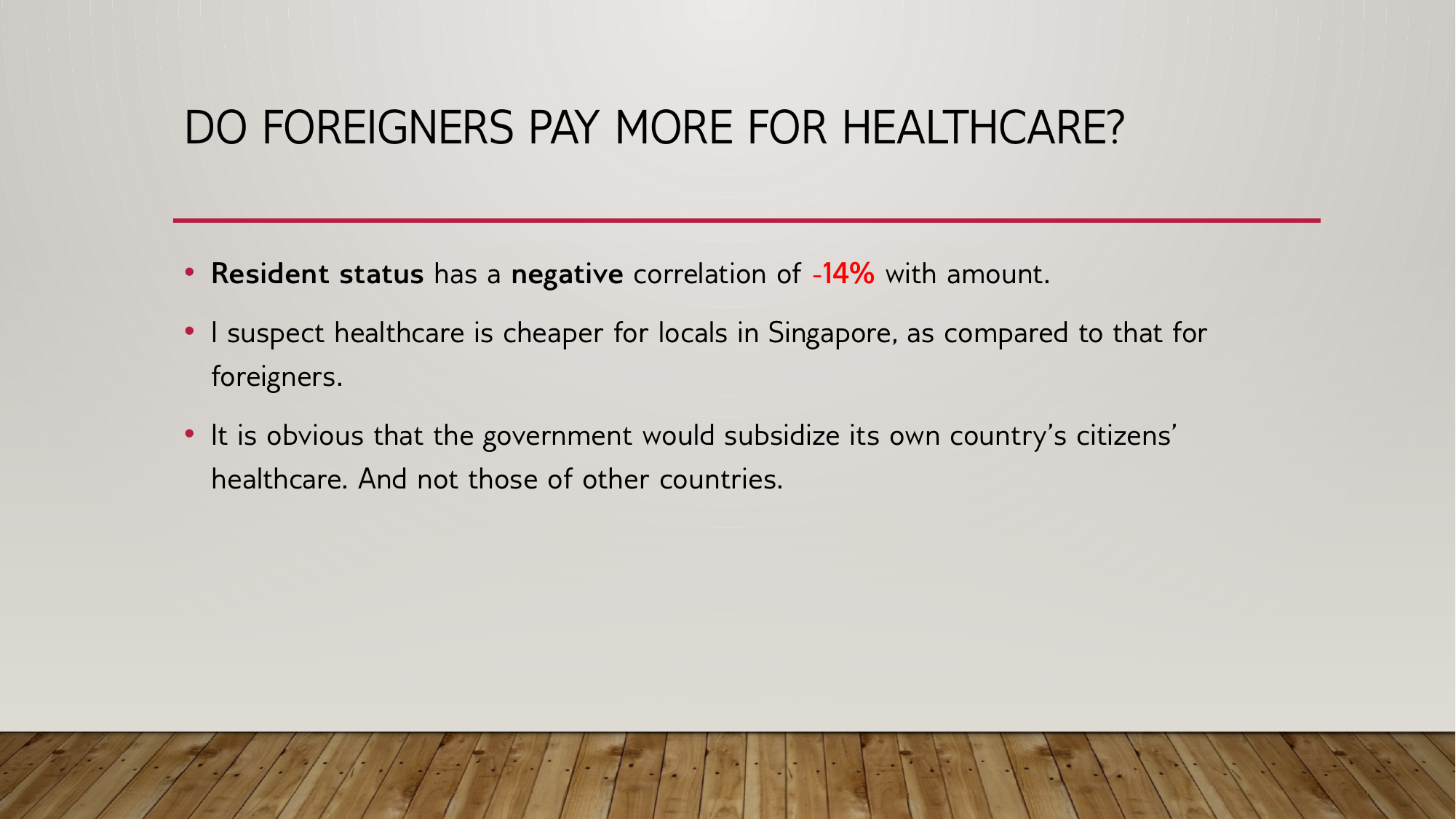

# DO Foreigners pay more for healthcare?
Resident status has a negative correlation of -14% with amount.
I suspect healthcare is cheaper for locals in Singapore, as compared to that for foreigners.
It is obvious that the government would subsidize its own country’s citizens’ healthcare. And not those of other countries.